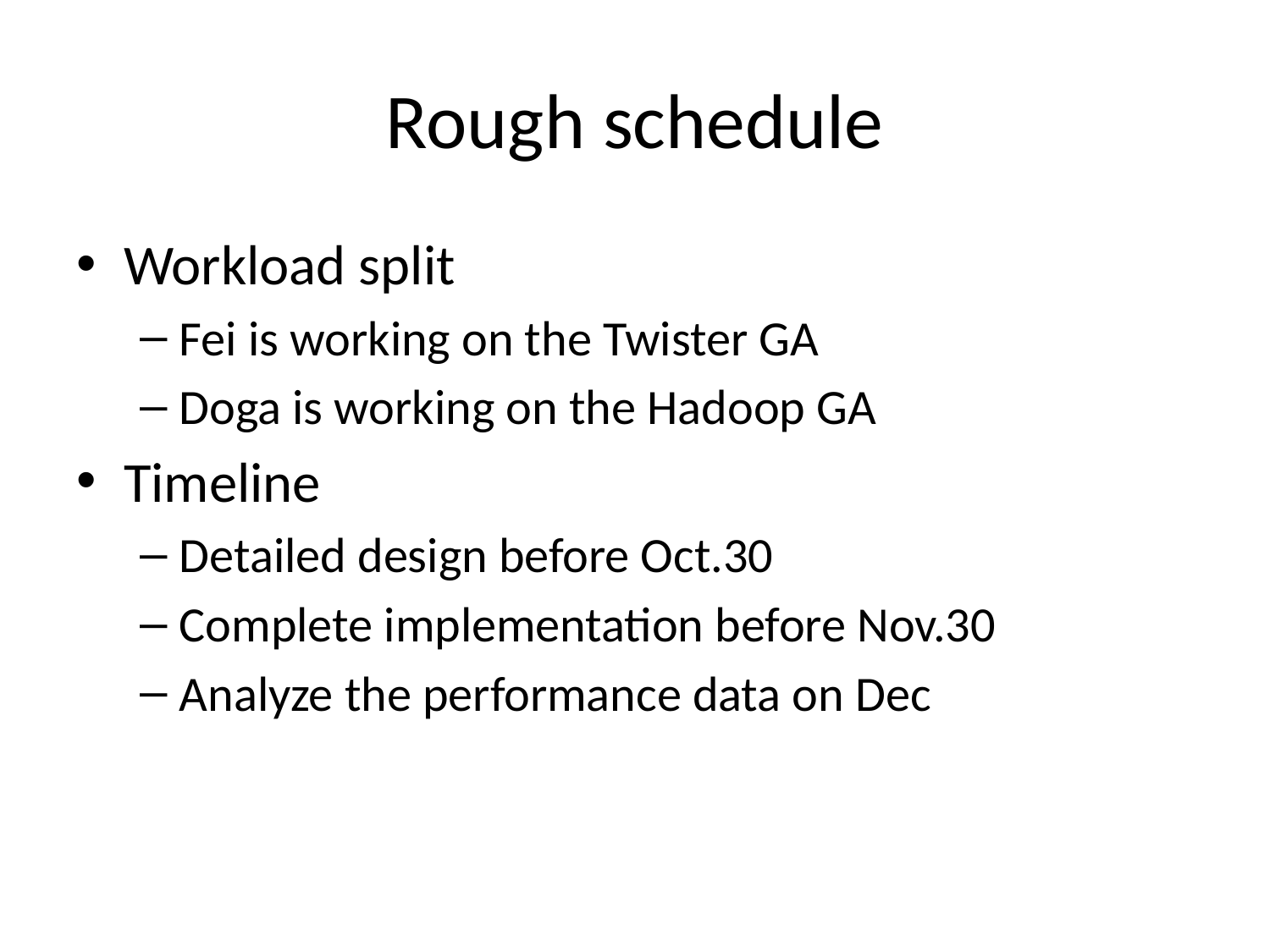

# Rough schedule
Workload split
Fei is working on the Twister GA
Doga is working on the Hadoop GA
Timeline
Detailed design before Oct.30
Complete implementation before Nov.30
Analyze the performance data on Dec